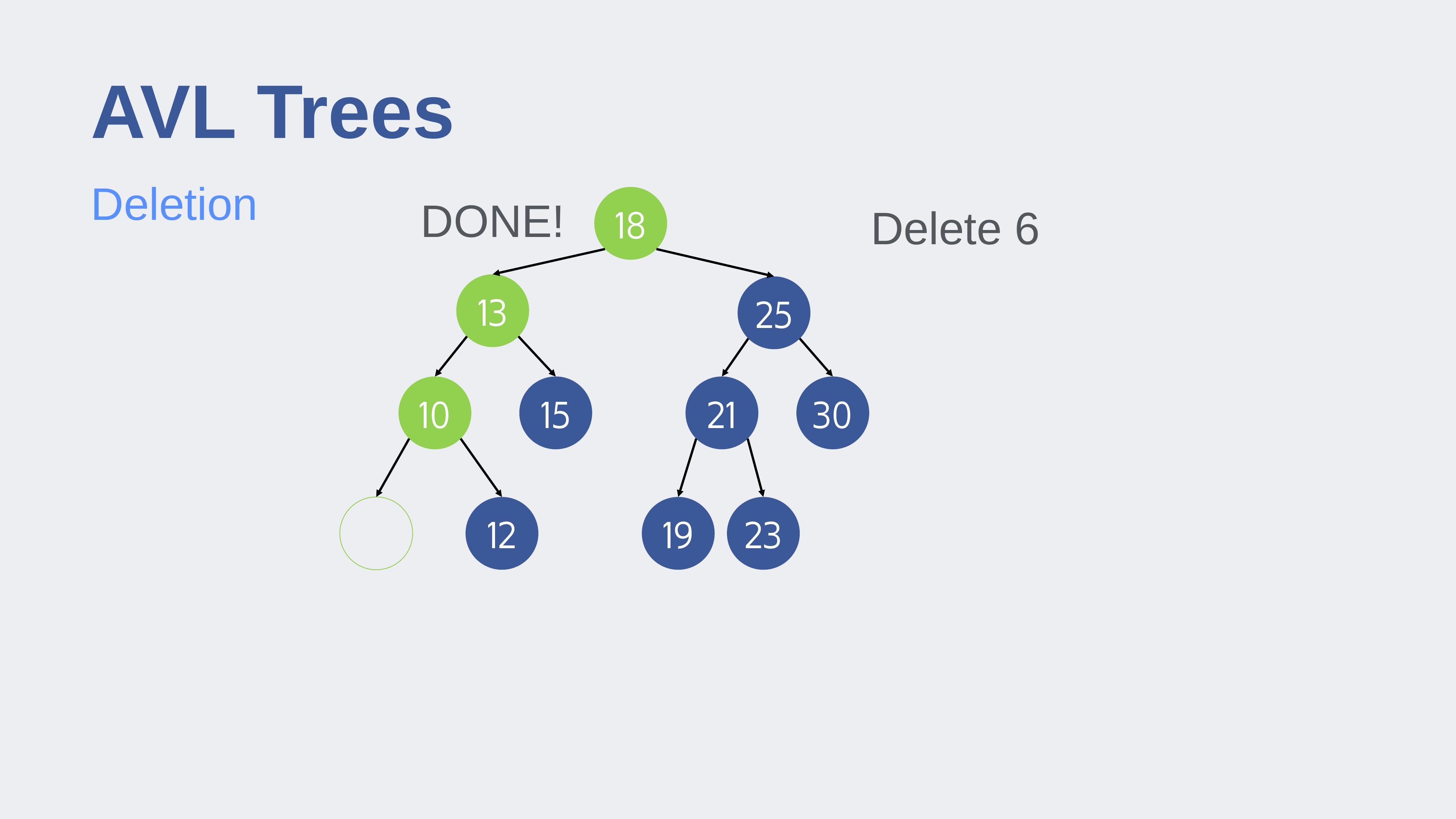

# AVL Trees
Deletion
DONE!
18
Delete 6
13
25
10
15
21
30

12
19
23